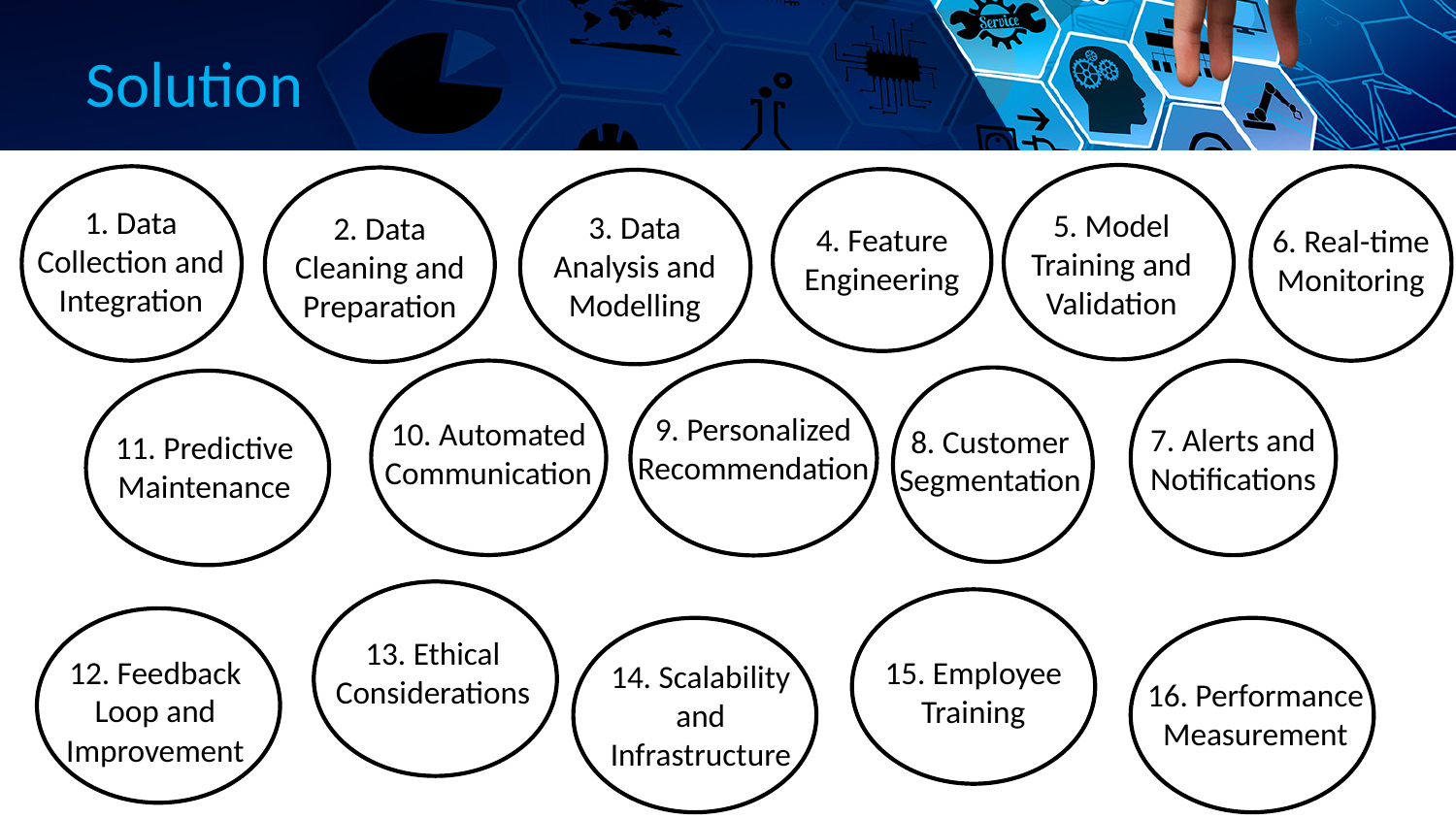

# Solution

1. Data Collection and Integration
5. Model Training and Validation
3. Data Analysis and Modelling
2. Data Cleaning and Preparation
4. Feature Engineering
6. Real-time Monitoring

9. Personalized Recommendation
10. Automated Communication
7. Alerts and Notifications
8. Customer Segmentation
11. Predictive Maintenance

13. Ethical Considerations
12. Feedback Loop and Improvement
15. Employee Training
14. Scalability and Infrastructure
16. Performance Measurement